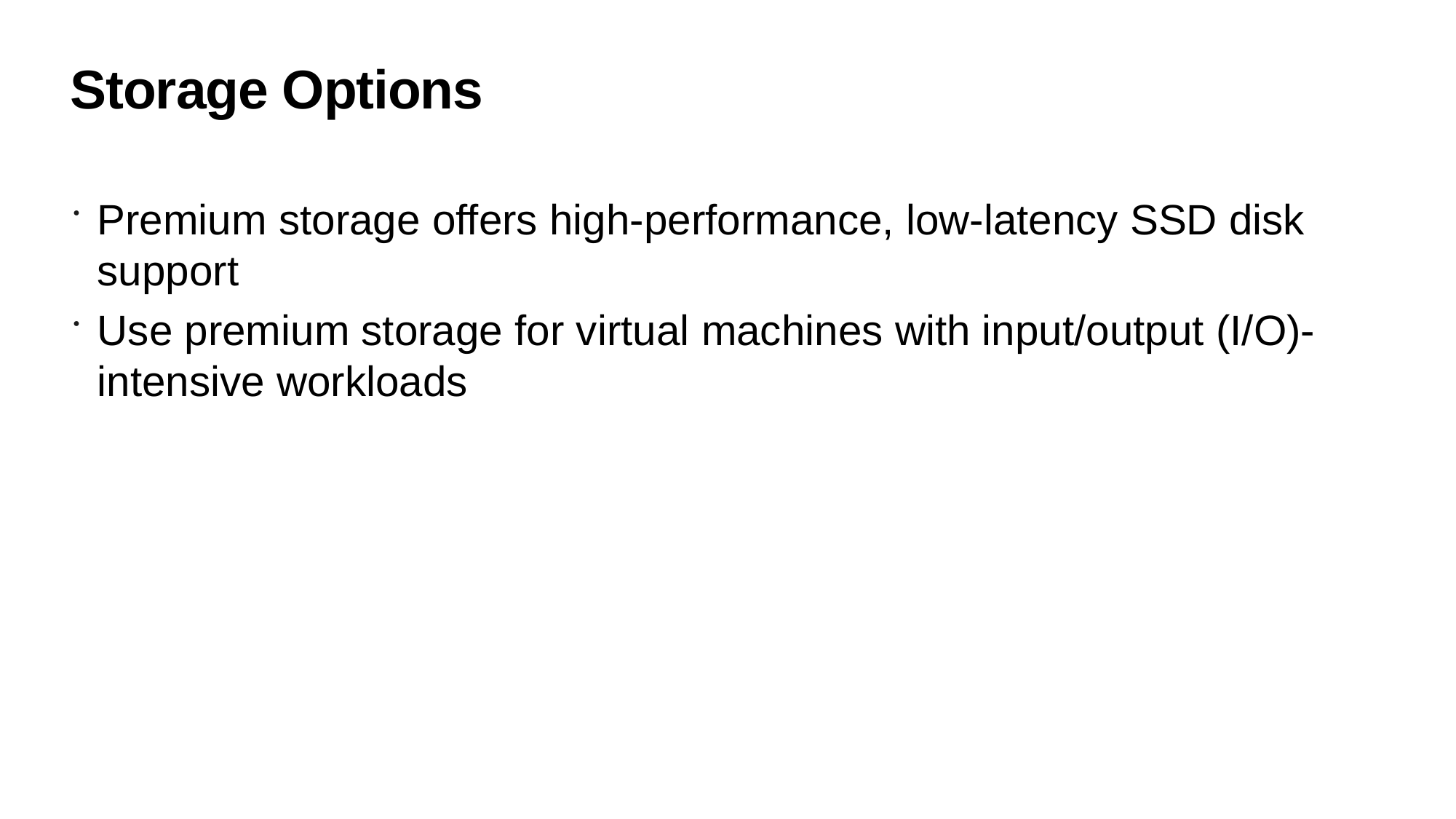

# Storage Options
Premium storage offers high-performance, low-latency SSD disk support
Use premium storage for virtual machines with input/output (I/O)-intensive workloads